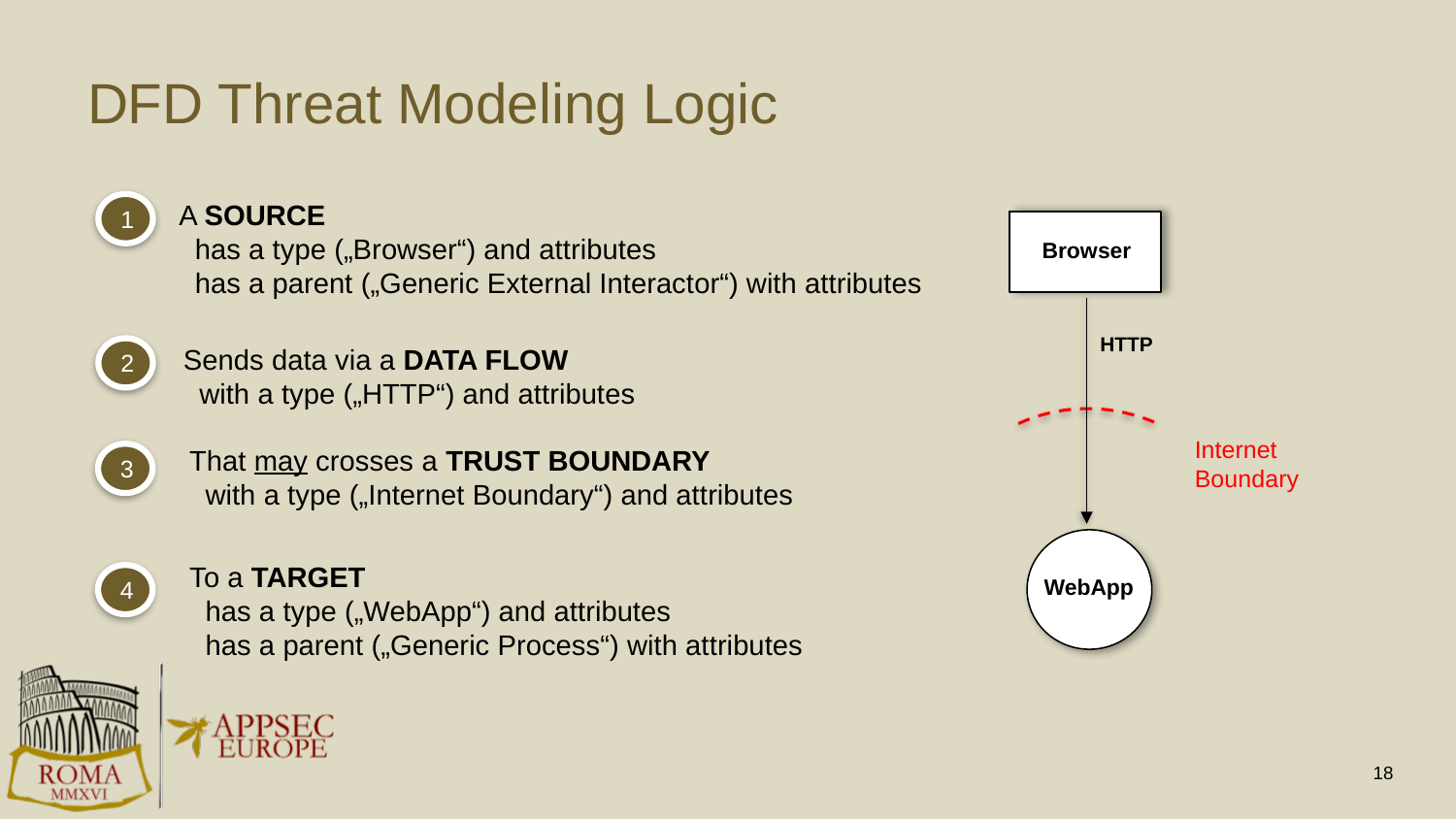

# DFD Threat Modeling Logic
A SOURCE
  has a type („Browser“) and attributes
  has a parent („Generic External Interactor“) with attributes
1

Browser
HTTP
Sends data via a DATA FLOW
  with a type („HTTP“) and attributes
2

Internet
Boundary
That may crosses a TRUST BOUNDARY
  with a type („Internet Boundary“) and attributes
3

To a TARGET
  has a type („WebApp“) and attributes
  has a parent („Generic Process“) with attributes
4
WebApp
18